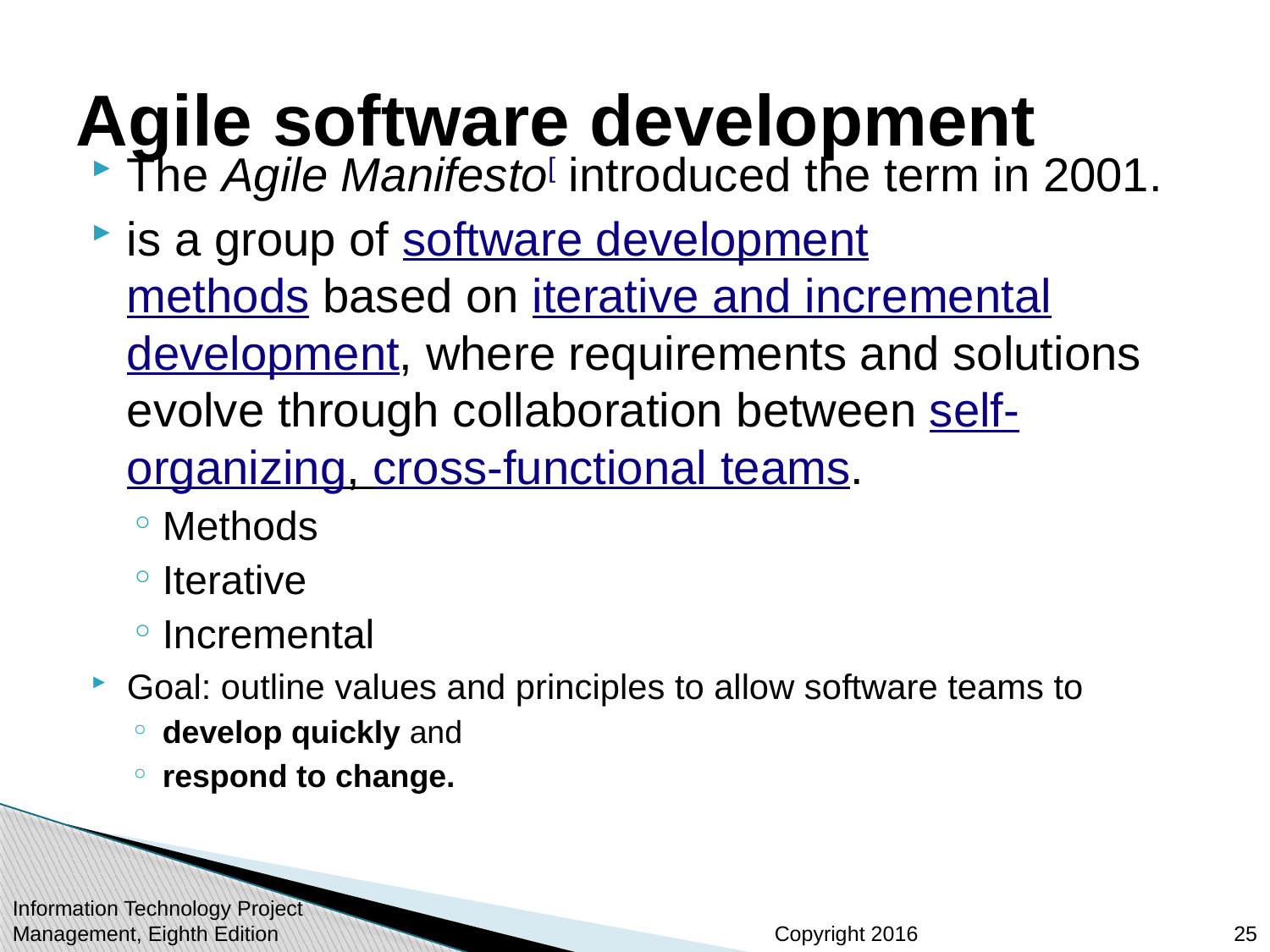

# Agile software development
The Agile Manifesto[ introduced the term in 2001.
is a group of software development methods based on iterative and incremental development, where requirements and solutions evolve through collaboration between self-organizing, cross-functional teams.
Methods
Iterative
Incremental
Goal: outline values and principles to allow software teams to
develop quickly and
respond to change.

Information Technology Project Management, Eighth Edition
25